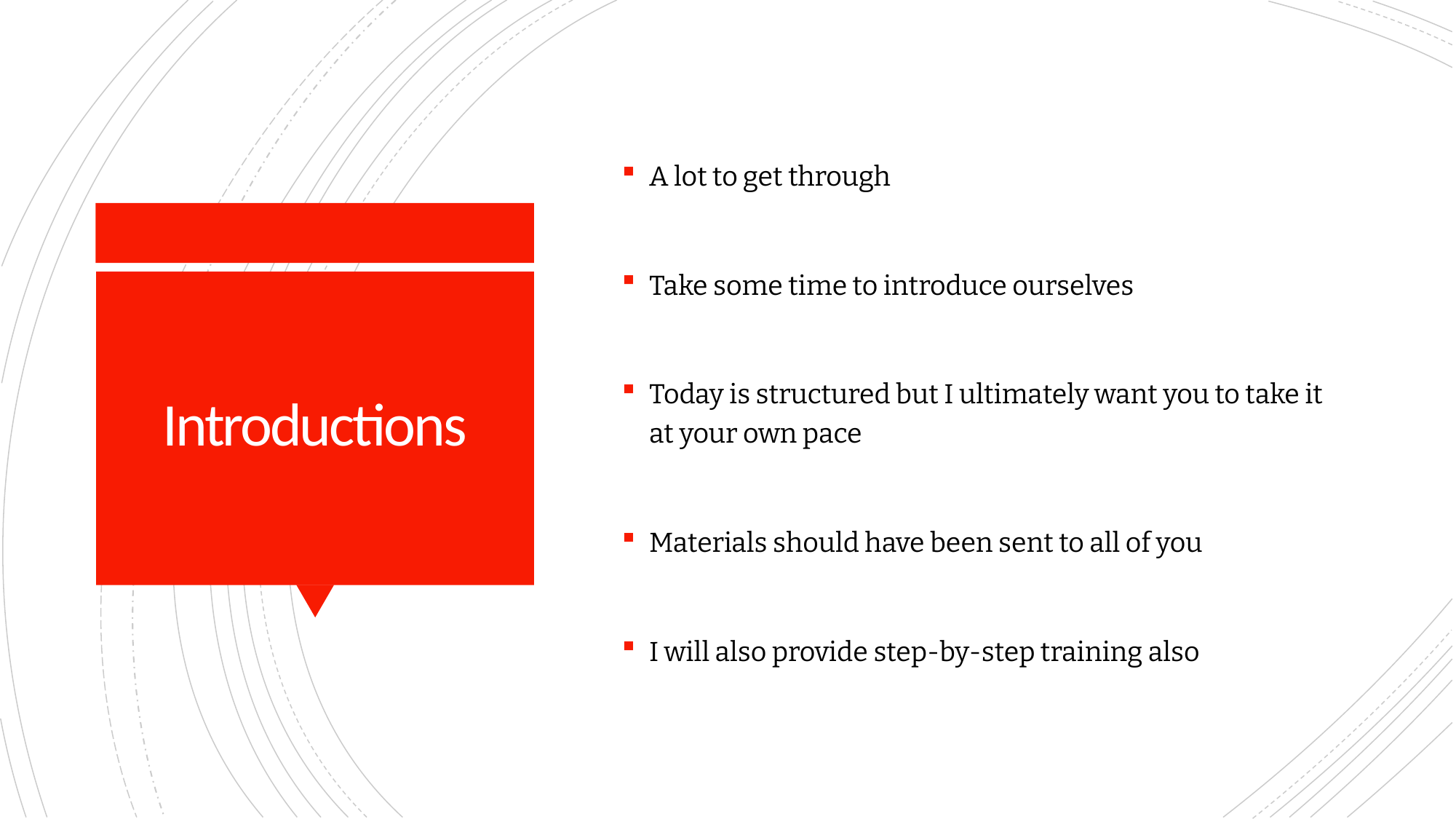

A lot to get through

Take some time to introduce ourselves

Today is structured but I ultimately want you to take it at your own pace

Materials should have been sent to all of you

I will also provide step-by-step training also
# Introductions